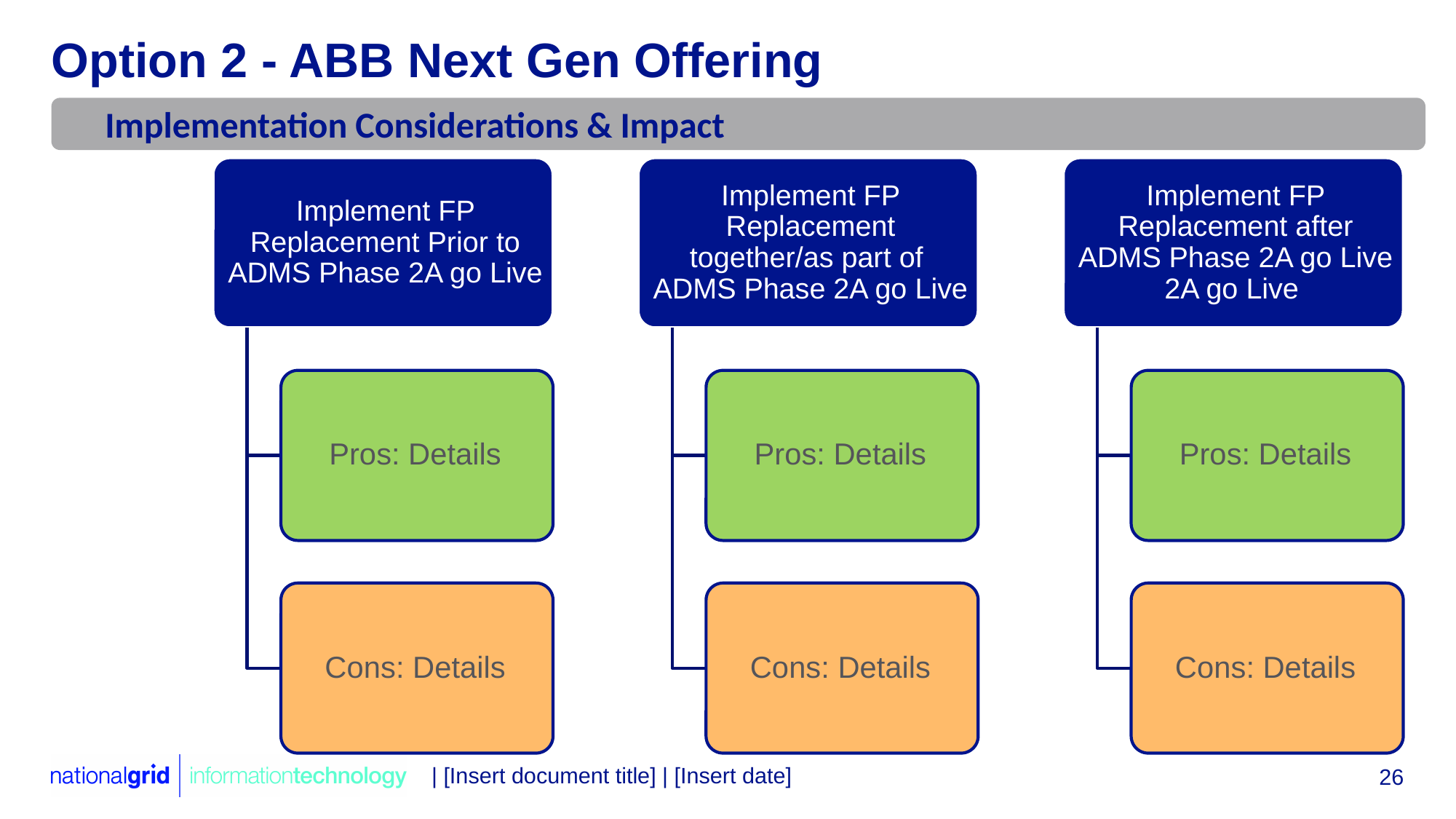

# Option 2 - ABB Next Gen Offering

Implementation Considerations & Impact
Implement FP Replacement Prior to ADMS Phase 2A go Live
Pros: Details
Cons: Details
Implement FP Replacement together/as part of  ADMS Phase 2A go Live
Pros: Details
Cons: Details
Implement FP Replacement after ADMS Phase 2A go Live 2A go Live
Pros: Details
Cons: Details
| [Insert document title] | [Insert date]